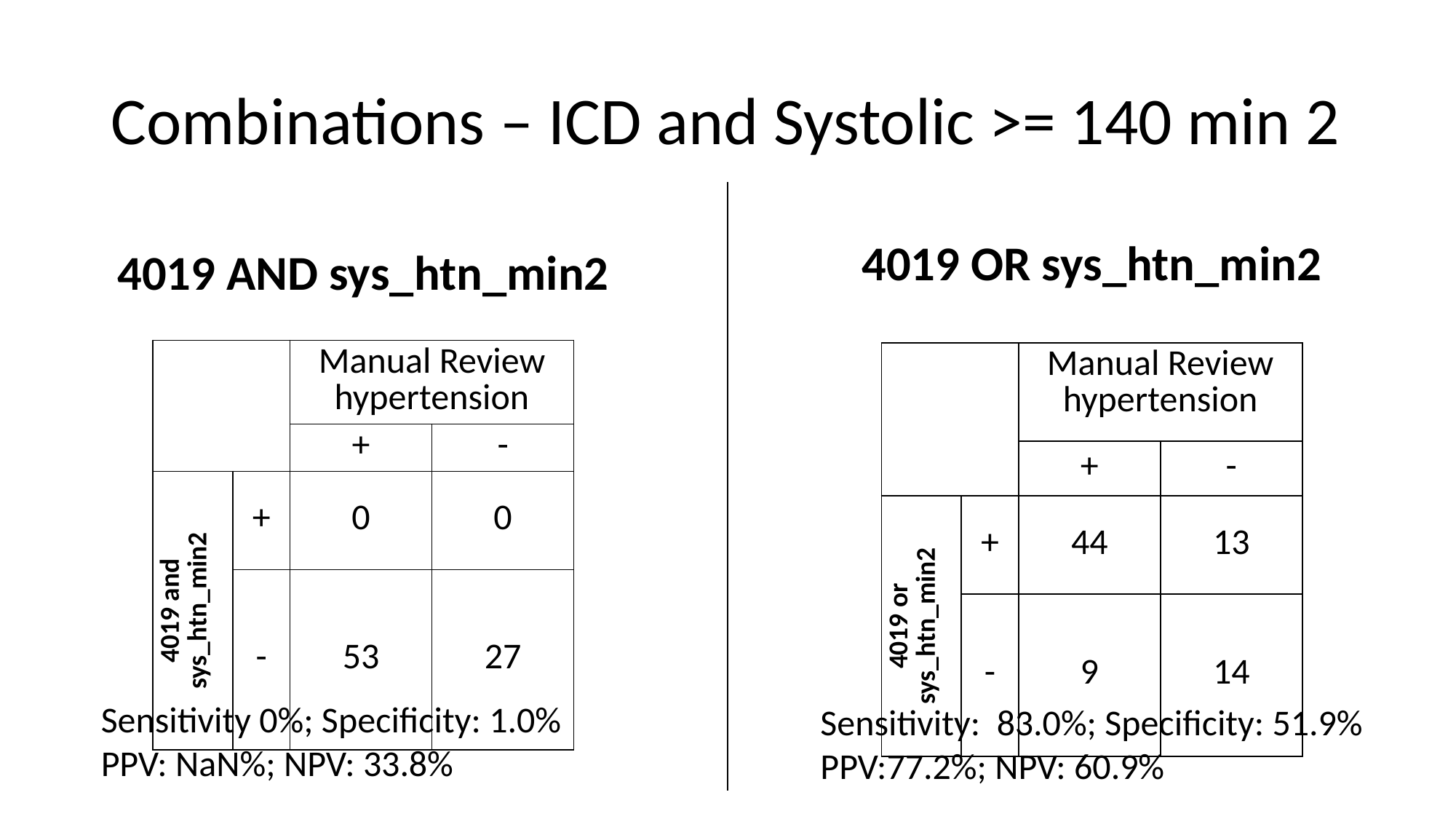

# Combinations – ICD and Systolic >= 140 min 2
4019 OR sys_htn_min2
4019 AND sys_htn_min2
|  |  | Manual Review hypertension |  |
| --- | --- | --- | --- |
|  |  | + | - |
| 4019 and sys\_htn\_min2 | + | 0 | 0 |
|  | - | 53 | 27 |
|  |  | Manual Review hypertension |  |
| --- | --- | --- | --- |
|  |  | + | - |
| 4019 or sys\_htn\_min2 | + | 44 | 13 |
|  | - | 9 | 14 |
Sensitivity 0%; Specificity: 1.0%
PPV: NaN%; NPV: 33.8%
Sensitivity:  83.0%; Specificity: 51.9%
PPV:77.2%; NPV: 60.9%